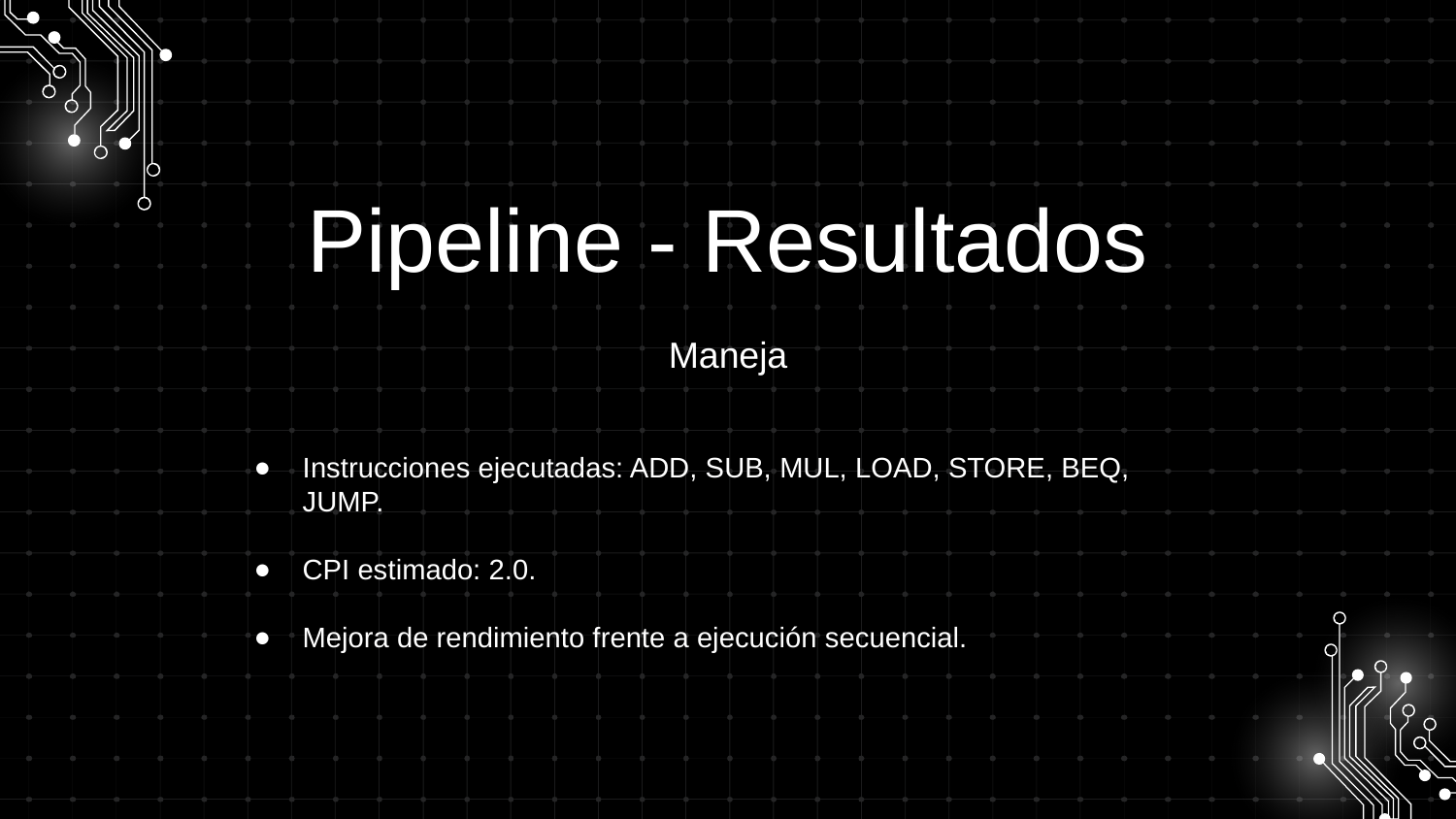

# Pipeline - Resultados
Maneja

Instrucciones ejecutadas: ADD, SUB, MUL, LOAD, STORE, BEQ, JUMP.

CPI estimado: 2.0.

Mejora de rendimiento frente a ejecución secuencial.